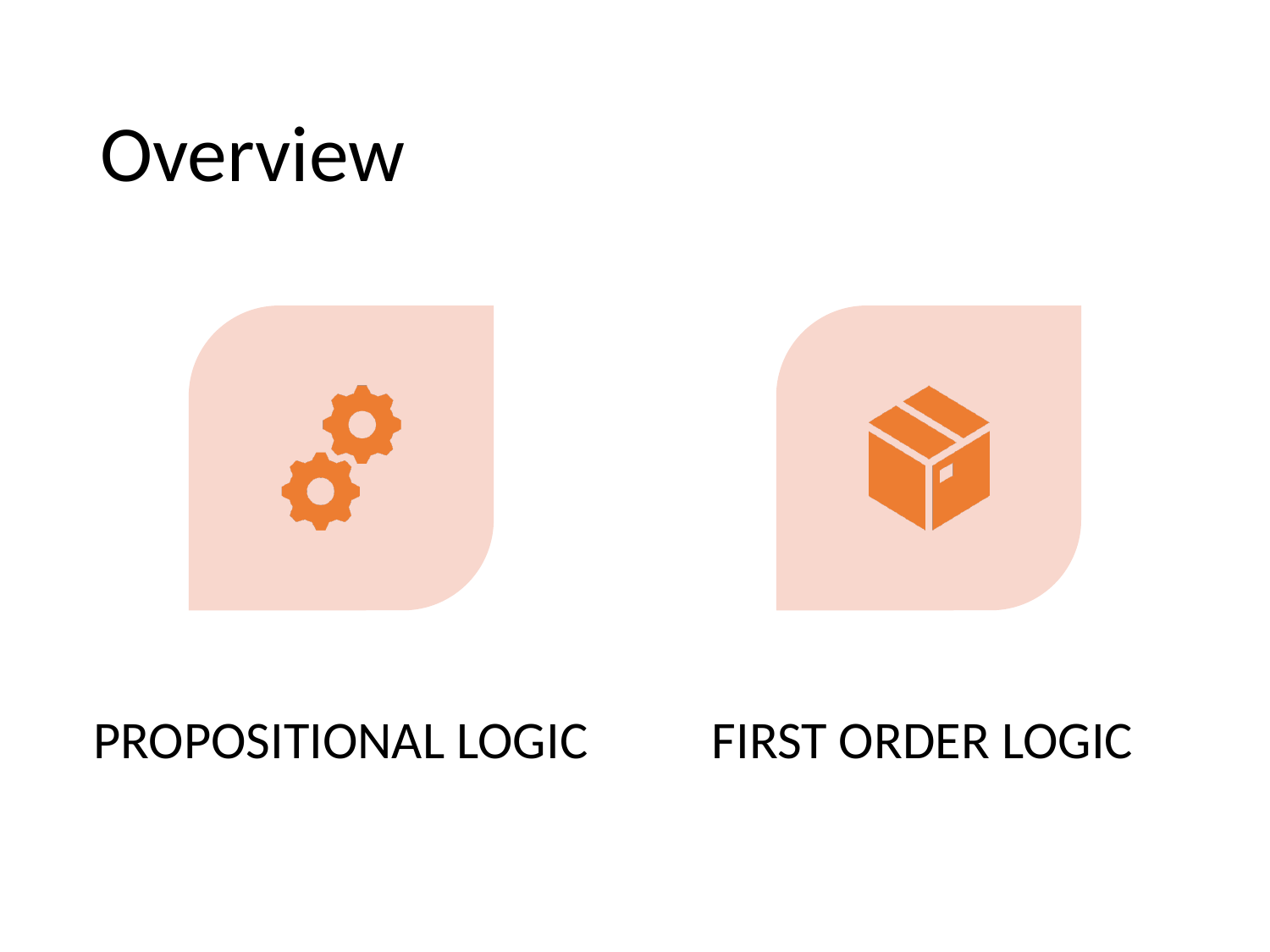

# Overview
Propositional logic
First order logic